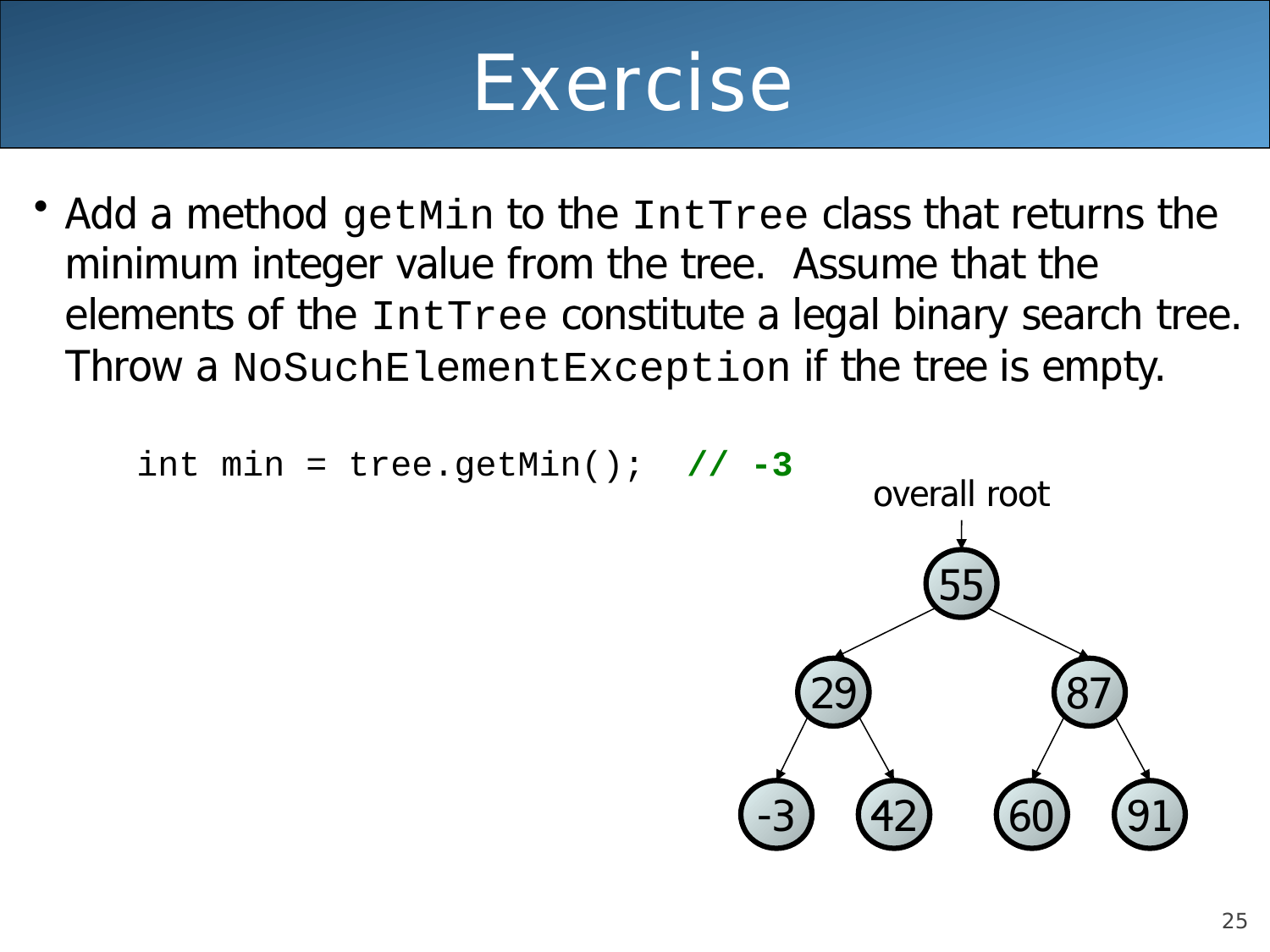

# Exercise
Add a method getMin to the IntTree class that returns the minimum integer value from the tree.  Assume that the elements of the IntTree constitute a legal binary search tree.  Throw a NoSuchElementException if the tree is empty.

int min = tree.getMin();  // -3
overall root
55
29
87
-3
42
60
91